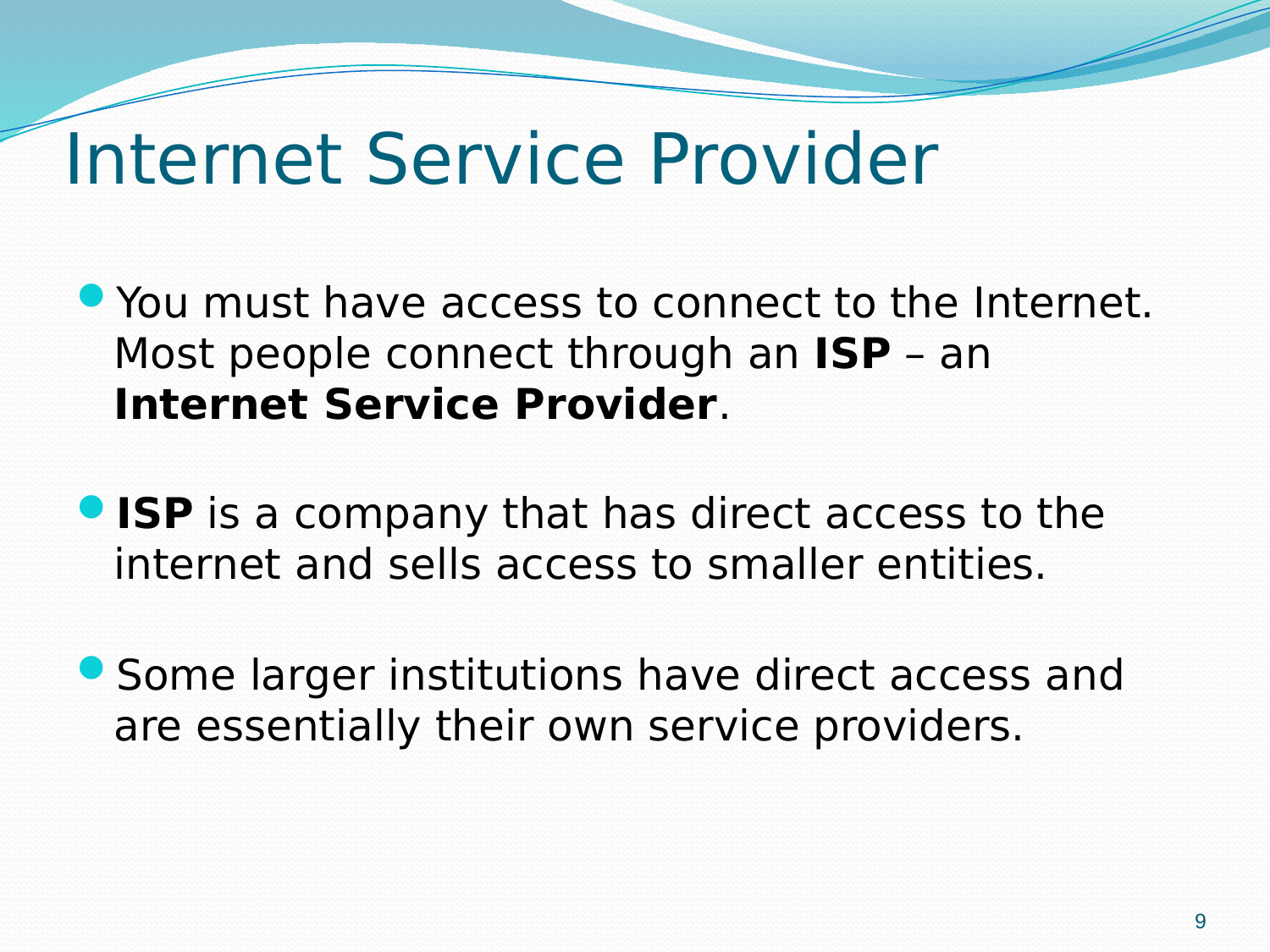

# Internet Service Provider
You must have access to connect to the Internet. Most people connect through an ISP – an Internet Service Provider.
ISP is a company that has direct access to the internet and sells access to smaller entities.
Some larger institutions have direct access and are essentially their own service providers.

9